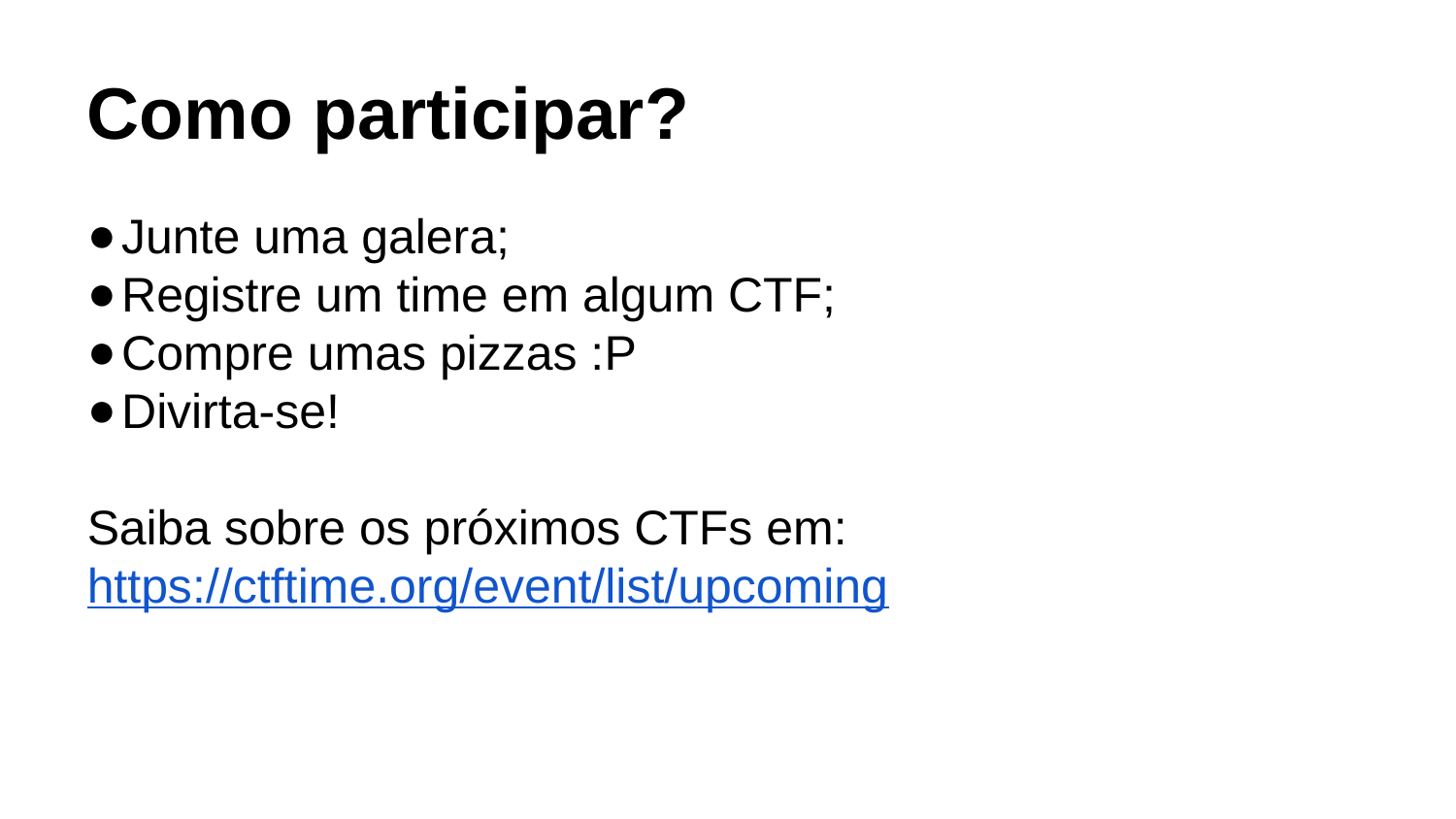

Como participar?
Junte uma galera;
Registre um time em algum CTF;
Compre umas pizzas :P
Divirta-se!

Saiba sobre os próximos CTFs em:
https://ctftime.org/event/list/upcoming